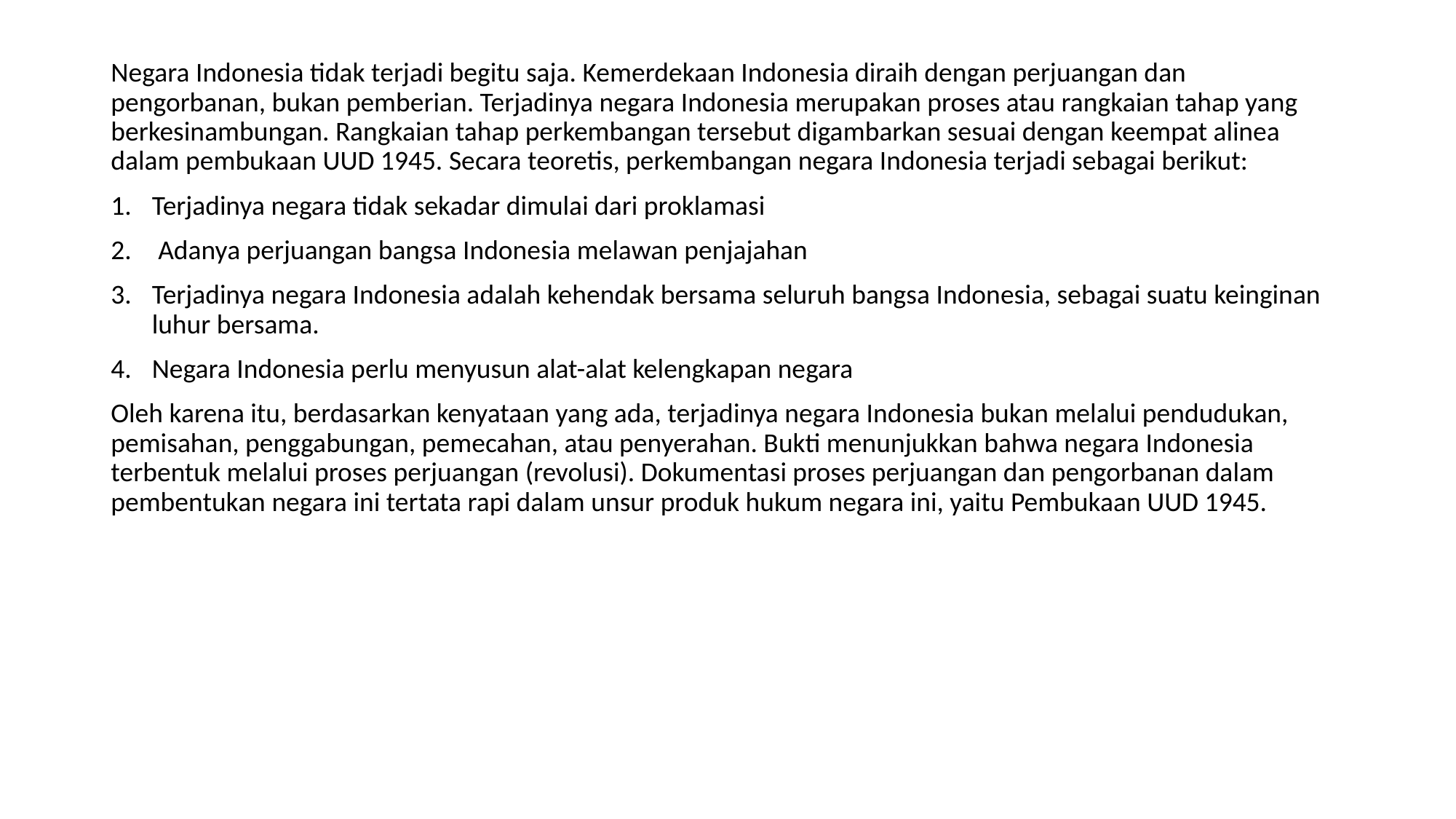

Negara Indonesia tidak terjadi begitu saja. Kemerdekaan Indonesia diraih dengan perjuangan dan pengorbanan, bukan pemberian. Terjadinya negara Indonesia merupakan proses atau rangkaian tahap yang berkesinambungan. Rangkaian tahap perkembangan tersebut digambarkan sesuai dengan keempat alinea dalam pembukaan UUD 1945. Secara teoretis, perkembangan negara Indonesia terjadi sebagai berikut:
Terjadinya negara tidak sekadar dimulai dari proklamasi
 Adanya perjuangan bangsa Indonesia melawan penjajahan
Terjadinya negara Indonesia adalah kehendak bersama seluruh bangsa Indonesia, sebagai suatu keinginan luhur bersama.
Negara Indonesia perlu menyusun alat-alat kelengkapan negara
Oleh karena itu, berdasarkan kenyataan yang ada, terjadinya negara Indonesia bukan melalui pendudukan, pemisahan, penggabungan, pemecahan, atau penyerahan. Bukti menunjukkan bahwa negara Indonesia terbentuk melalui proses perjuangan (revolusi). Dokumentasi proses perjuangan dan pengorbanan dalam pembentukan negara ini tertata rapi dalam unsur produk hukum negara ini, yaitu Pembukaan UUD 1945.